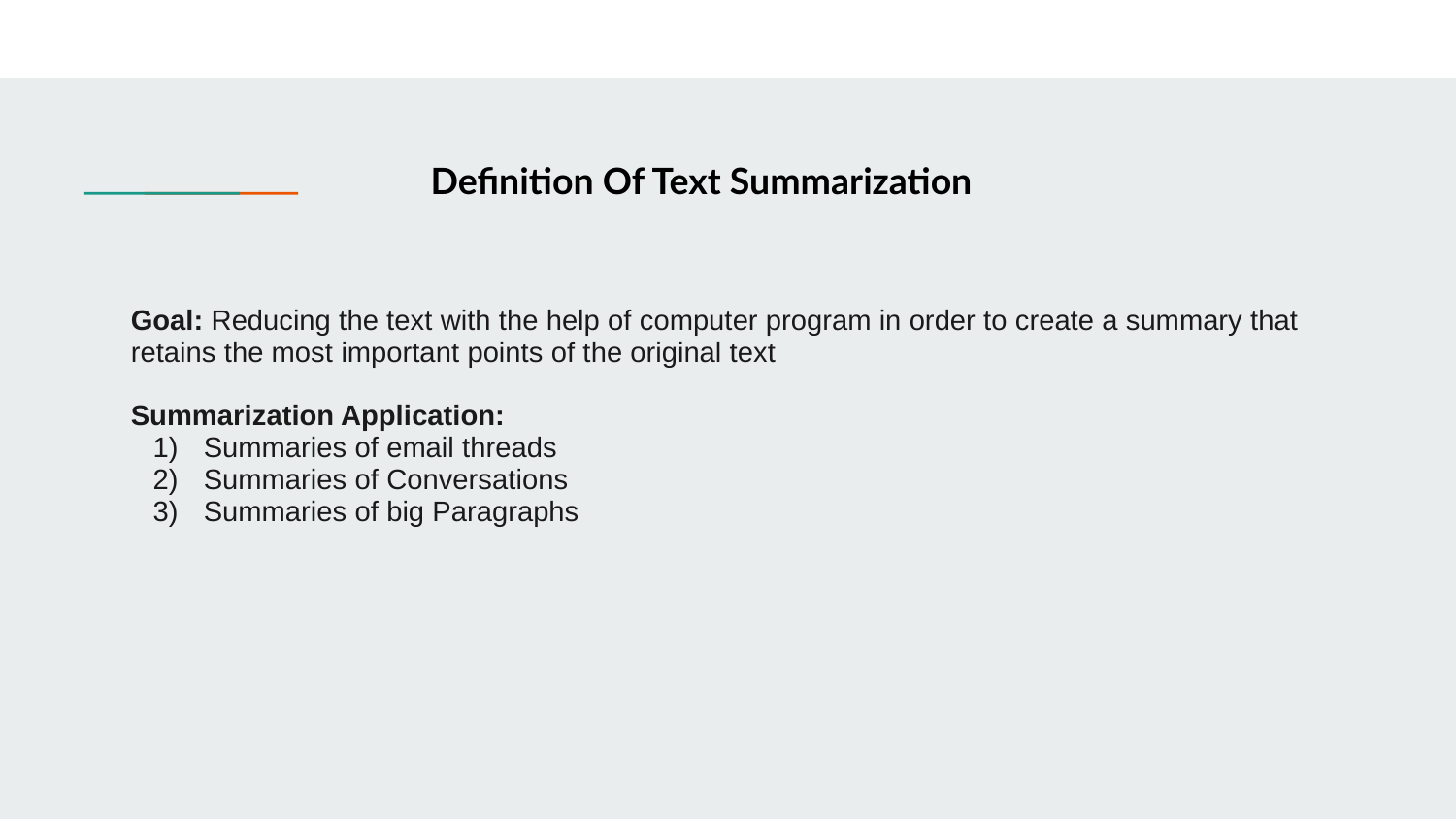

Definition Of Text Summarization
Goal: Reducing the text with the help of computer program in order to create a summary that retains the most important points of the original text

Summarization Application:
Summaries of email threads
Summaries of Conversations
Summaries of big Paragraphs